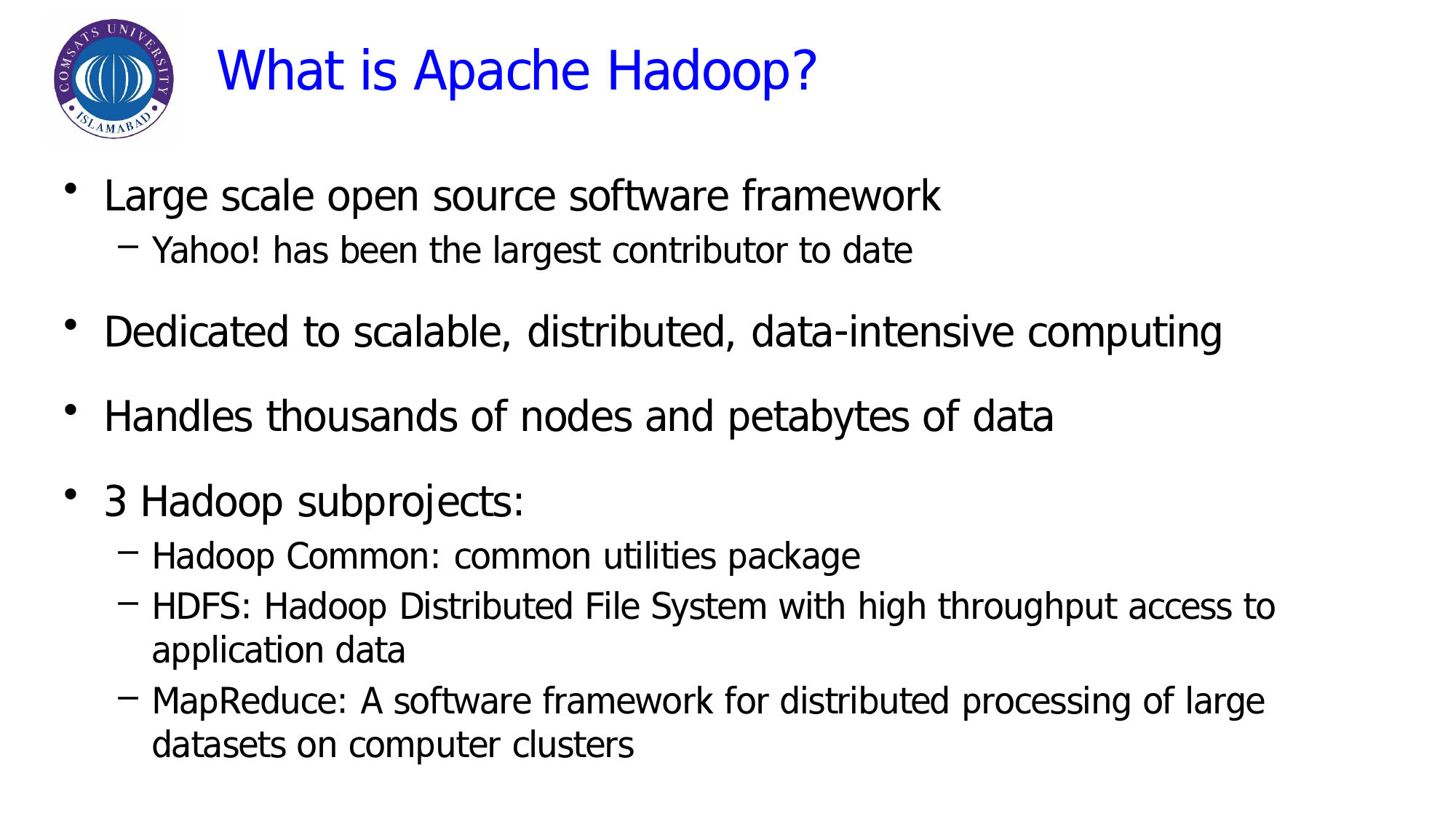

# What is Apache Hadoop?
Large scale open source software framework
Yahoo! has been the largest contributor to date

Dedicated to scalable, distributed, data-intensive computing

Handles thousands of nodes and petabytes of data

3 Hadoop subprojects:
Hadoop Common: common utilities package
HDFS: Hadoop Distributed File System with high throughput access to application data
MapReduce: A software framework for distributed processing of large datasets on computer clusters